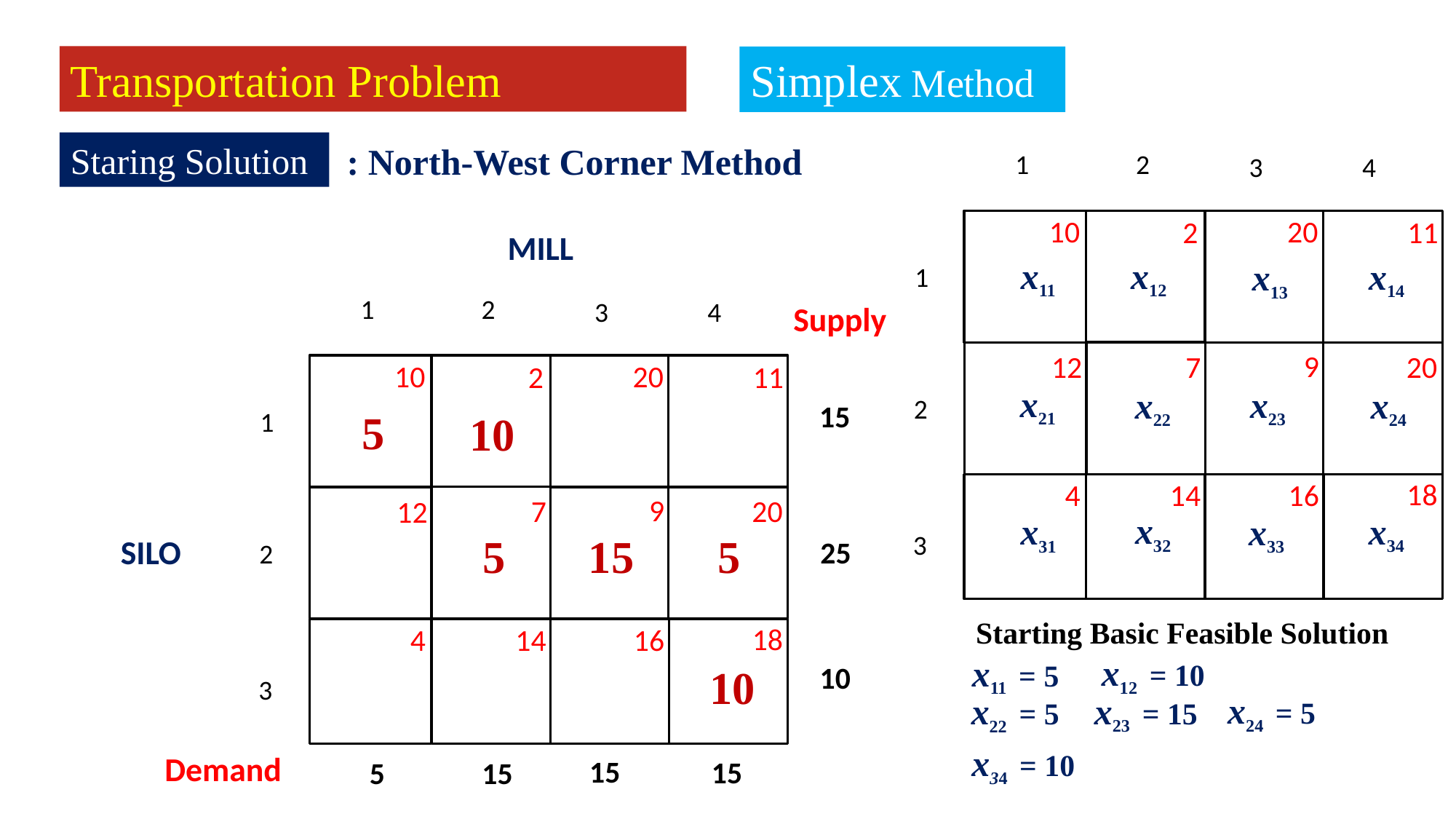

Transportation Problem
Simplex Method
2
1
4
3

1
2
3

10
20
11
2
12
9
7
20
16
18
14
4
x11
x13
x12
x14
x21
x23
x22
x24
x33
x32
x34
x31

Staring Solution
: North-West Corner Method
MILL
2
1
4
3

1
2
3

Supply
10
20
11
2
12
9
7
20
16
18
14
4
15
5
10
25
SILO
15
5
5
Starting Basic Feasible Solution
10
x12  = 10
x11  = 5
10
x24  = 5
x23  = 15
x22  = 5
15
15
5
15
x34  = 10
Demand